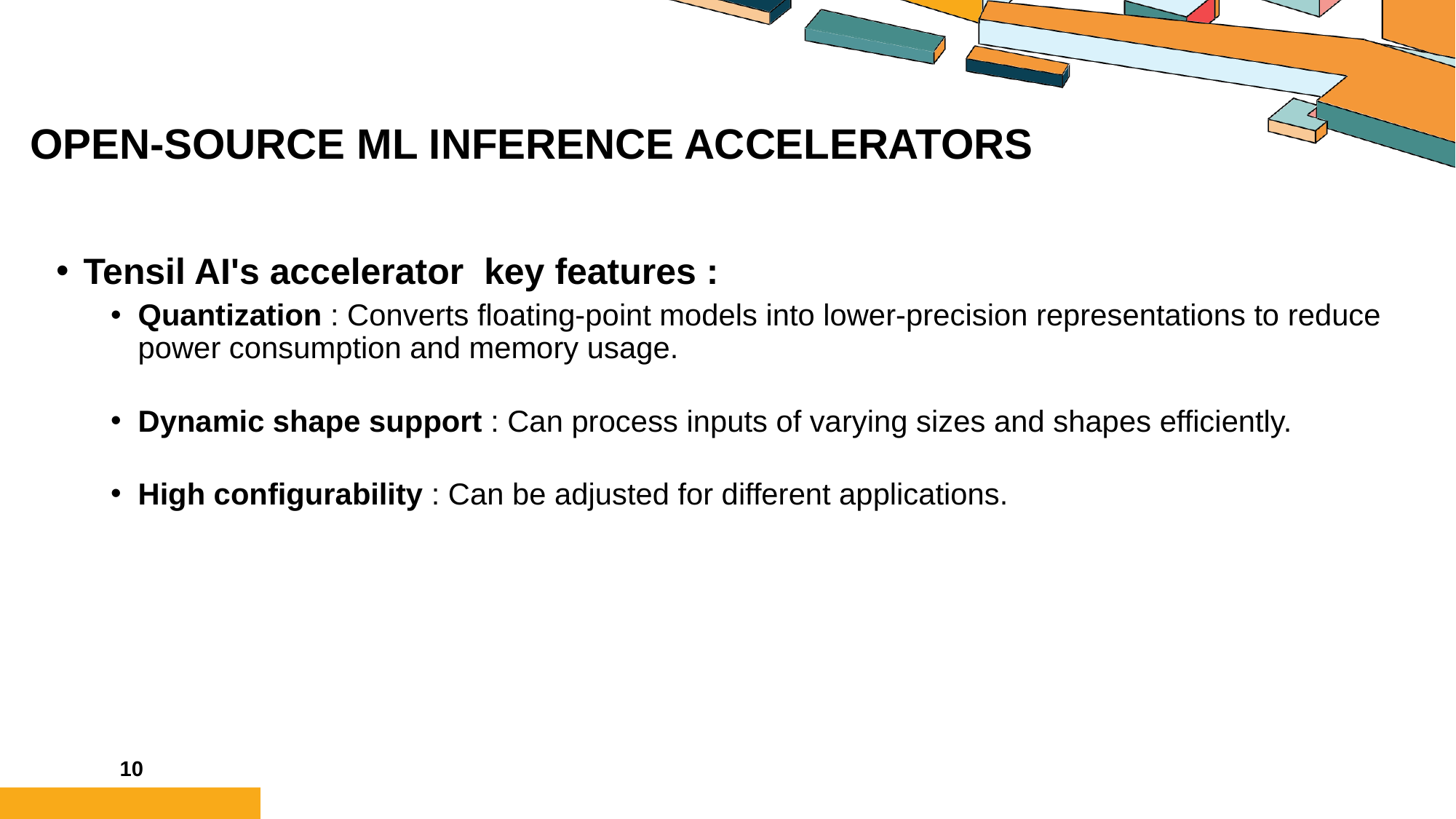

# Open-Source ML Inference Accelerators
Tensil AI's accelerator  key features :
Quantization : Converts floating-point models into lower-precision representations to reduce power consumption and memory usage.
Dynamic shape support : Can process inputs of varying sizes and shapes efficiently.
High configurability : Can be adjusted for different applications.
10